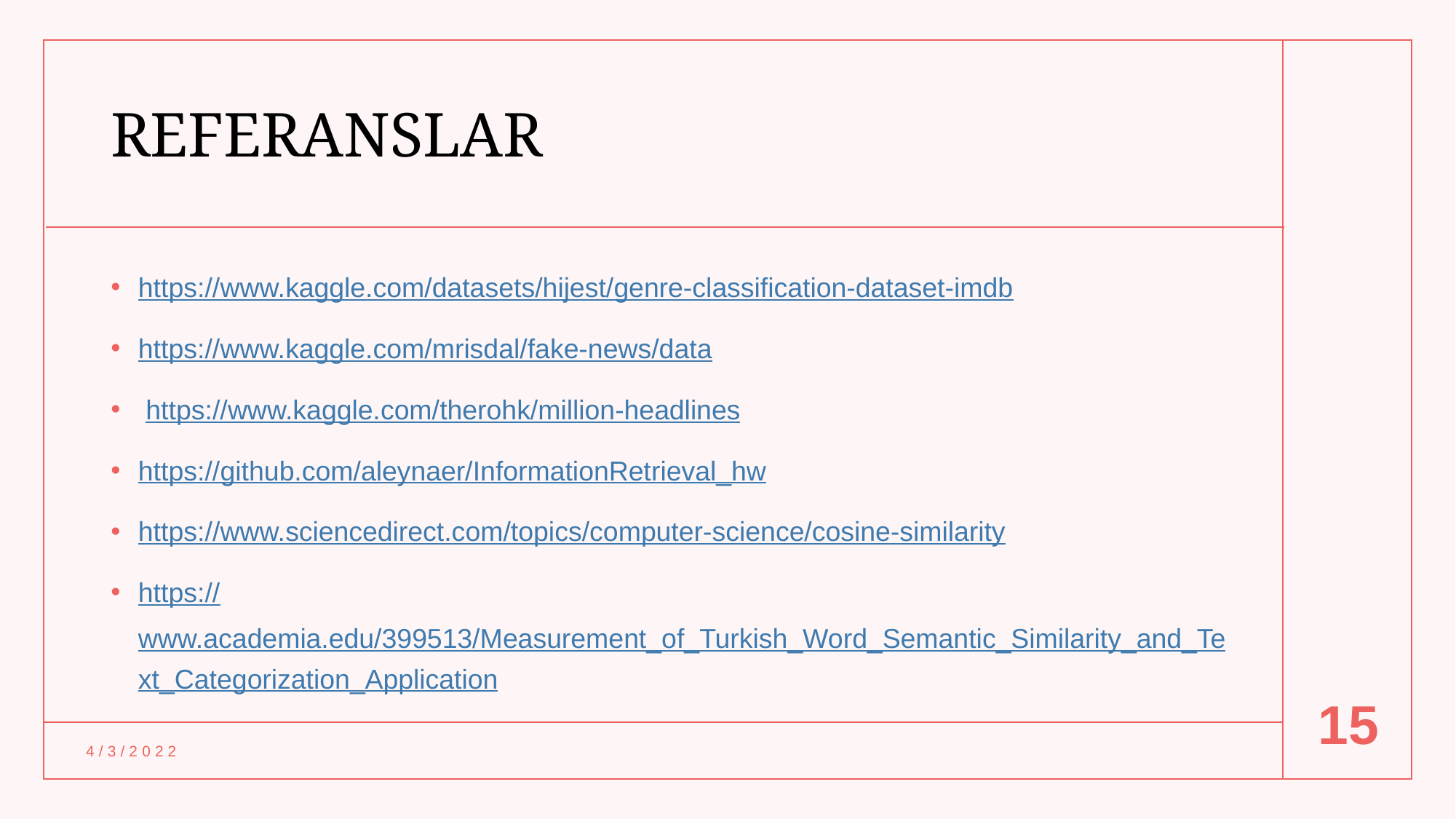

# REFERANSLAR
https://www.kaggle.com/datasets/hijest/genre-classification-dataset-imdb
https://www.kaggle.com/mrisdal/fake-news/data
 https://www.kaggle.com/therohk/million-headlines
https://github.com/aleynaer/InformationRetrieval_hw
https://www.sciencedirect.com/topics/computer-science/cosine-similarity
https://www.academia.edu/399513/Measurement_of_Turkish_Word_Semantic_Similarity_and_Text_Categorization_Application

15
4/3/2022